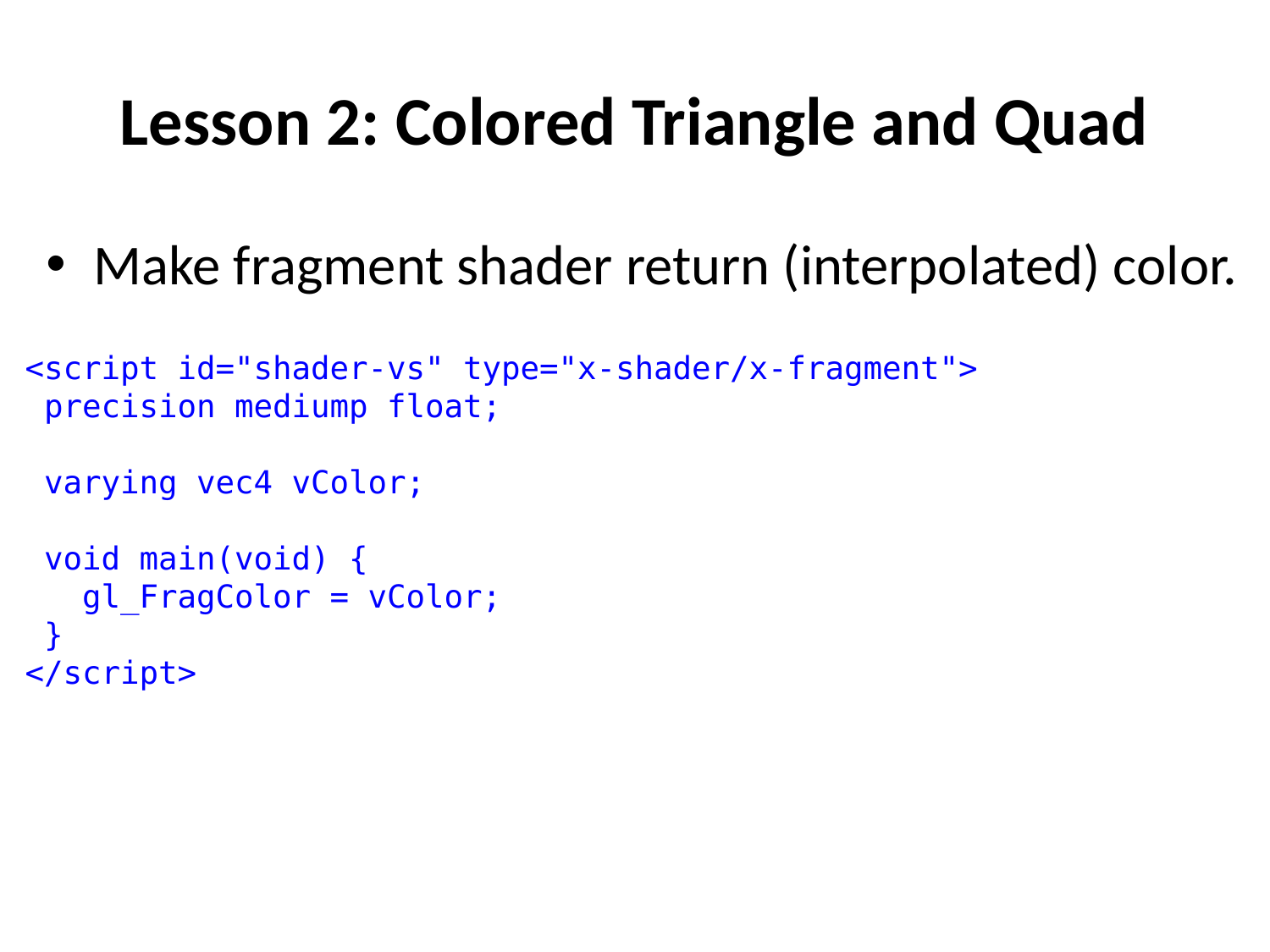

# Lesson 2: Colored Triangle and Quad
Make fragment shader return (interpolated) color.

  <script id="shader-vs" type="x-shader/x-fragment">
   precision mediump float;

   varying vec4 vColor;

   void main(void) {
     gl_FragColor = vColor;
   }
  </script>